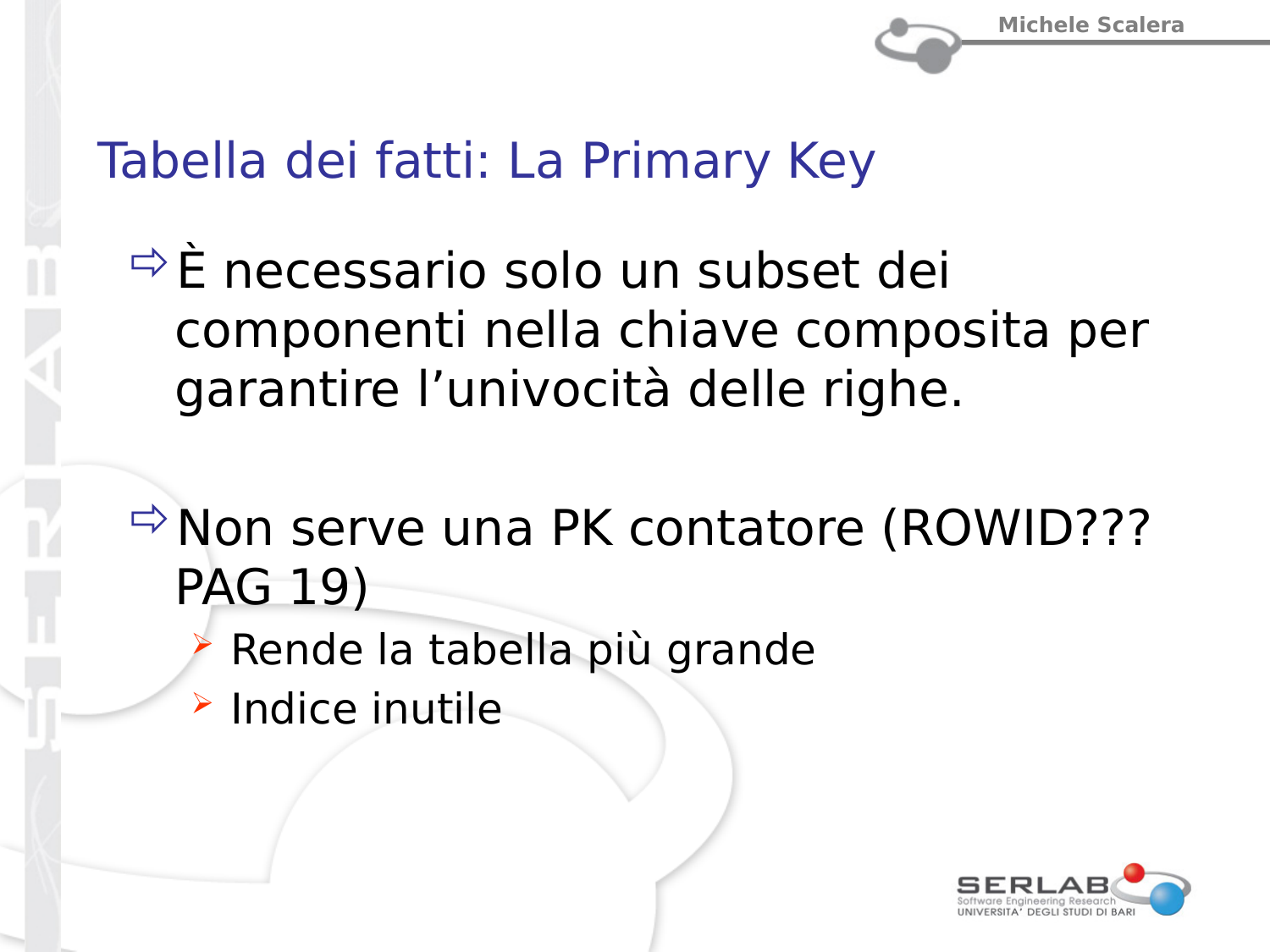

# Tabella dei fatti: La Primary Key
È necessario solo un subset dei componenti nella chiave composita per garantire l’univocità delle righe.

Non serve una PK contatore (ROWID??? PAG 19)
Rende la tabella più grande
Indice inutile